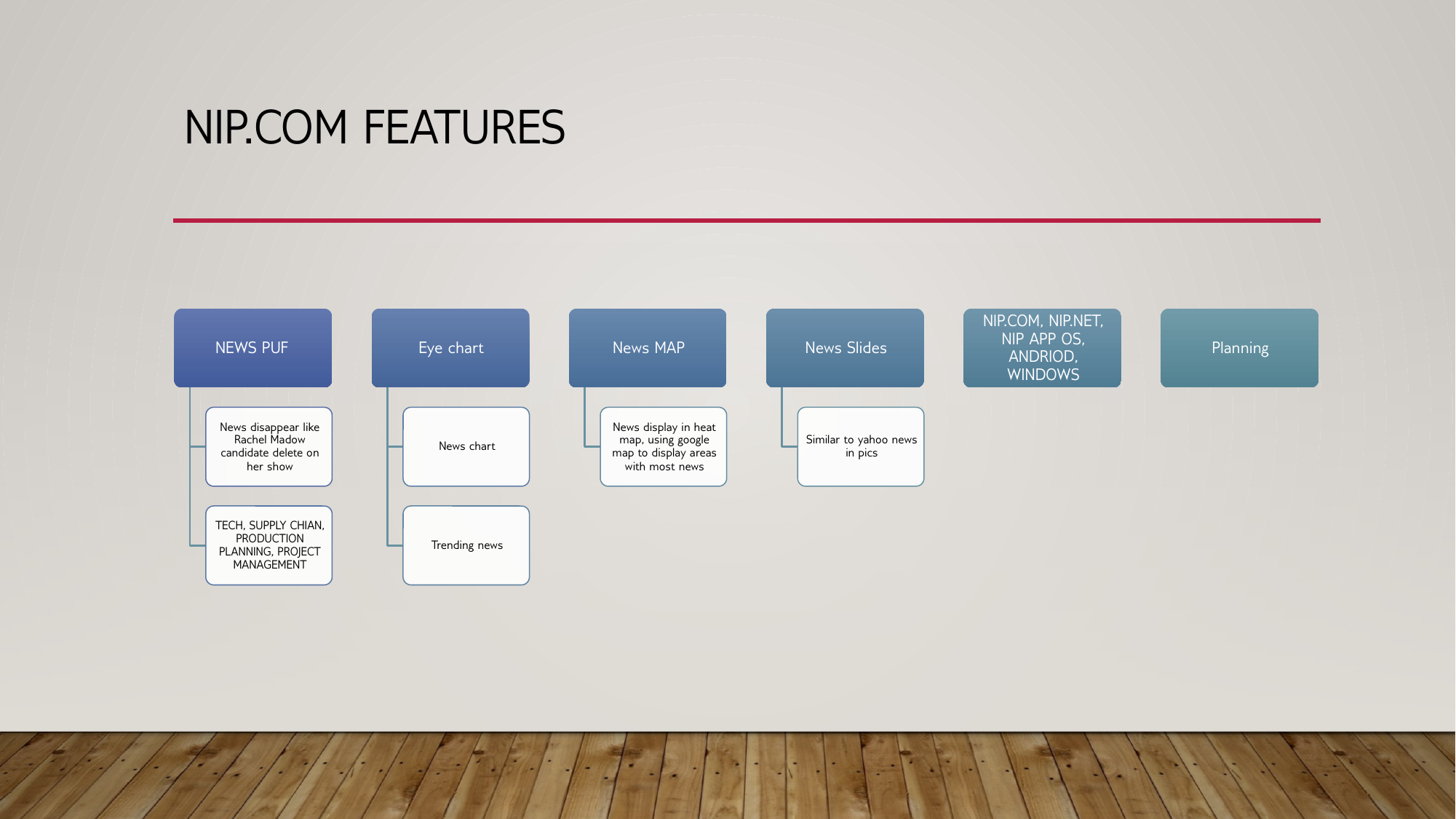

# NIP.COM FEATURES
NEWS PUF
News disappear like Rachel Madow candidate delete on her show
TECH, SUPPLY CHIAN, PRODUCTION PLANNING, PROJECT MANAGEMENT
Eye chart
News chart
Trending news
News MAP
News display in heat map, using google map to display areas with most news
News Slides
Similar to yahoo news in pics
NIP.COM, NIP.NET, NIP APP OS, ANDRIOD, WINDOWS
Planning